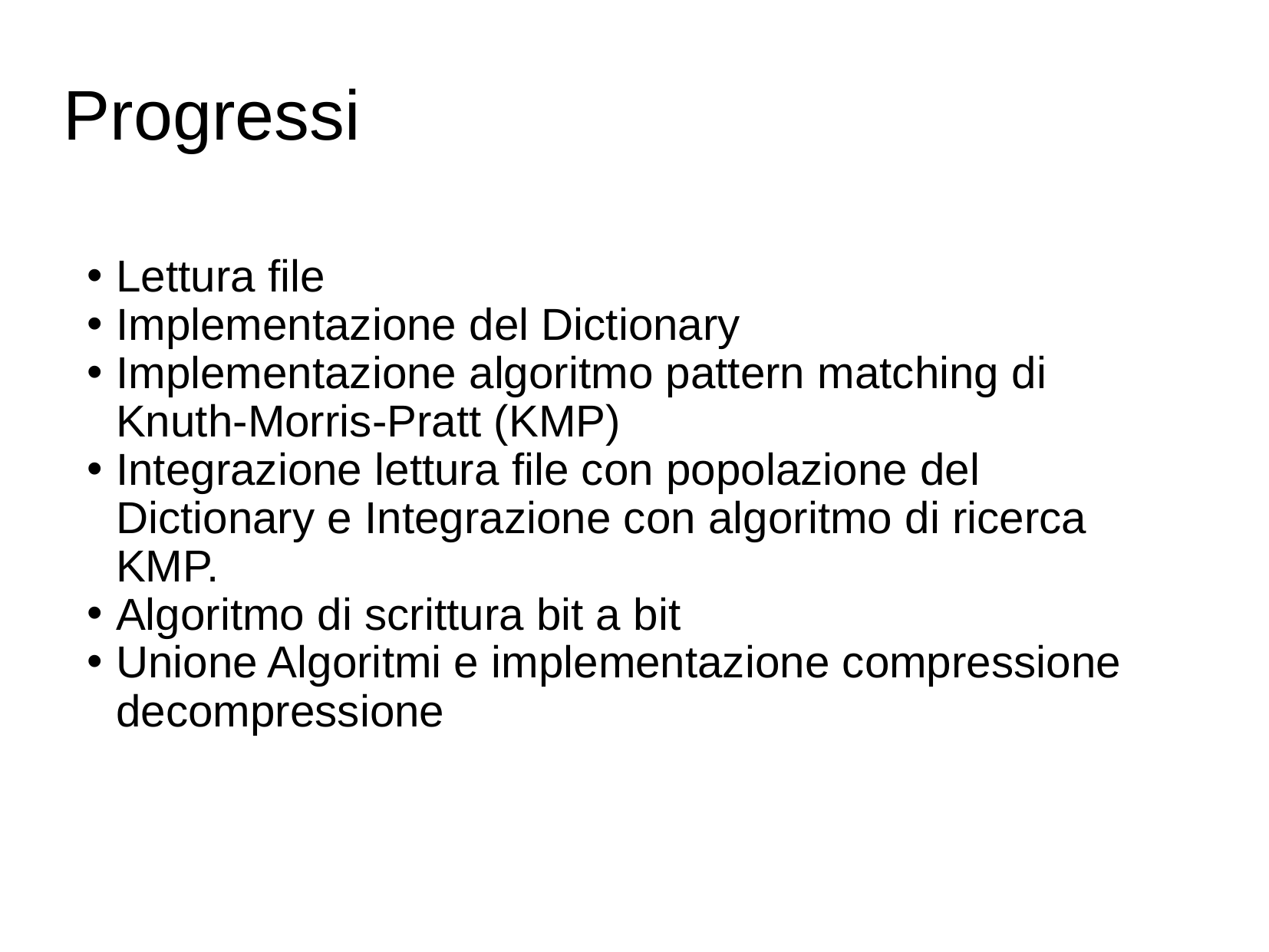

Progressi
Lettura file
Implementazione del Dictionary
Implementazione algoritmo pattern matching di Knuth-Morris-Pratt (KMP)
Integrazione lettura file con popolazione del Dictionary e Integrazione con algoritmo di ricerca KMP.
Algoritmo di scrittura bit a bit
Unione Algoritmi e implementazione compressione decompressione